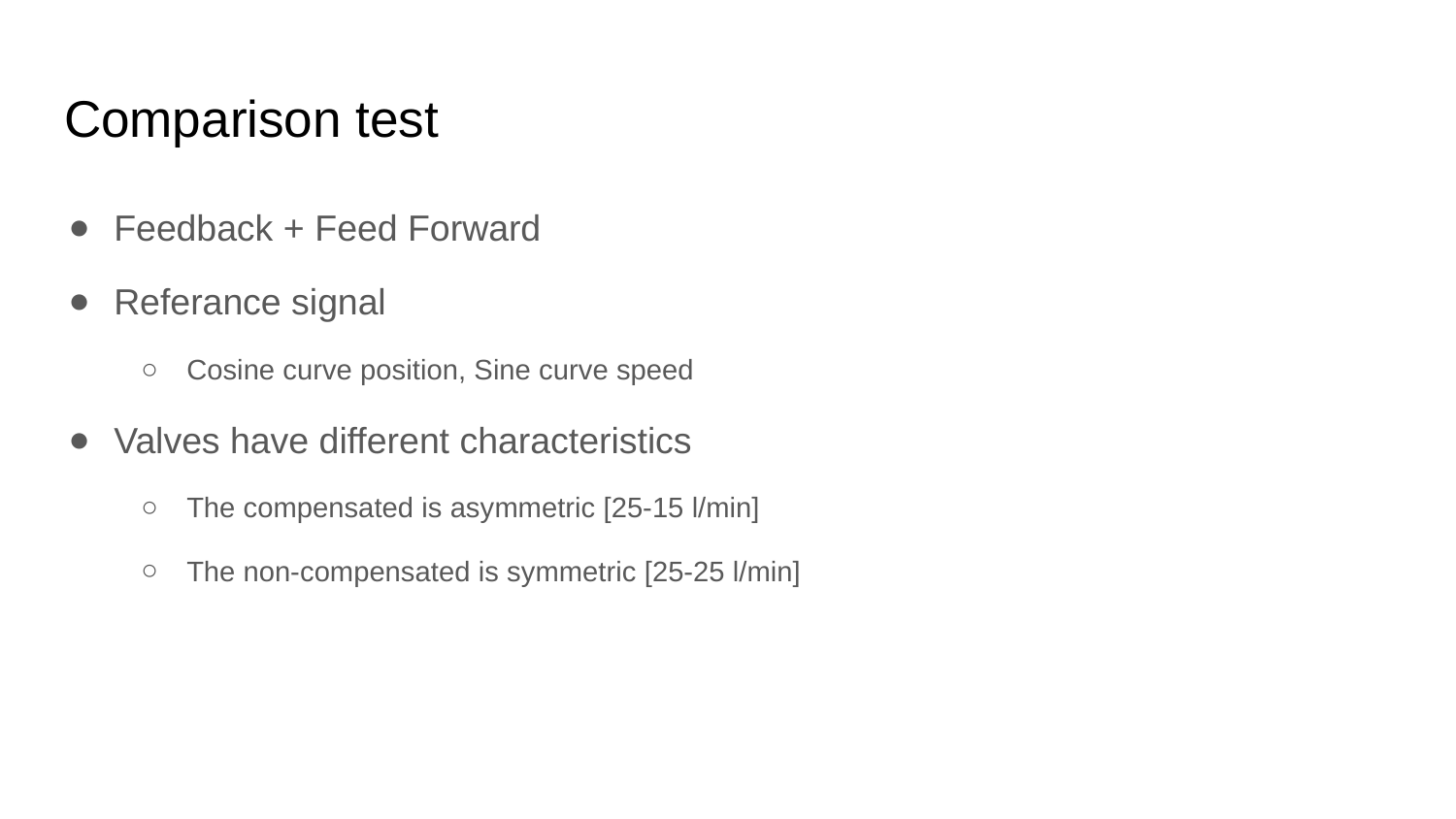

# Comparison test
Feedback + Feed Forward
Referance signal
Cosine curve position, Sine curve speed
Valves have different characteristics
The compensated is asymmetric [25-15 l/min]
The non-compensated is symmetric [25-25 l/min]